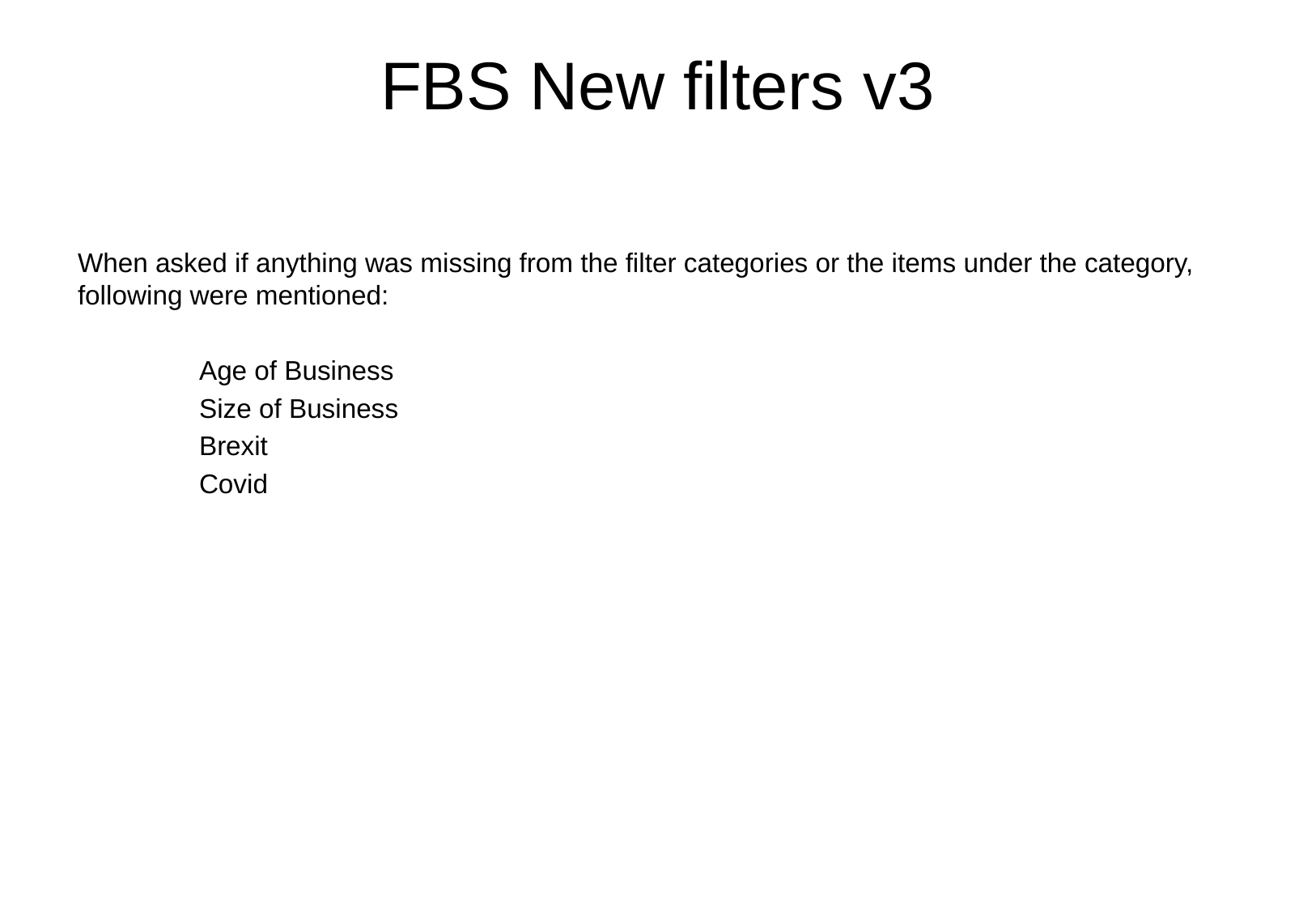

# FBS New filters v3

When asked if anything was missing from the filter categories or the items under the category, following were mentioned:

	Age of Business
	Size of Business
	Brexit
	Covid